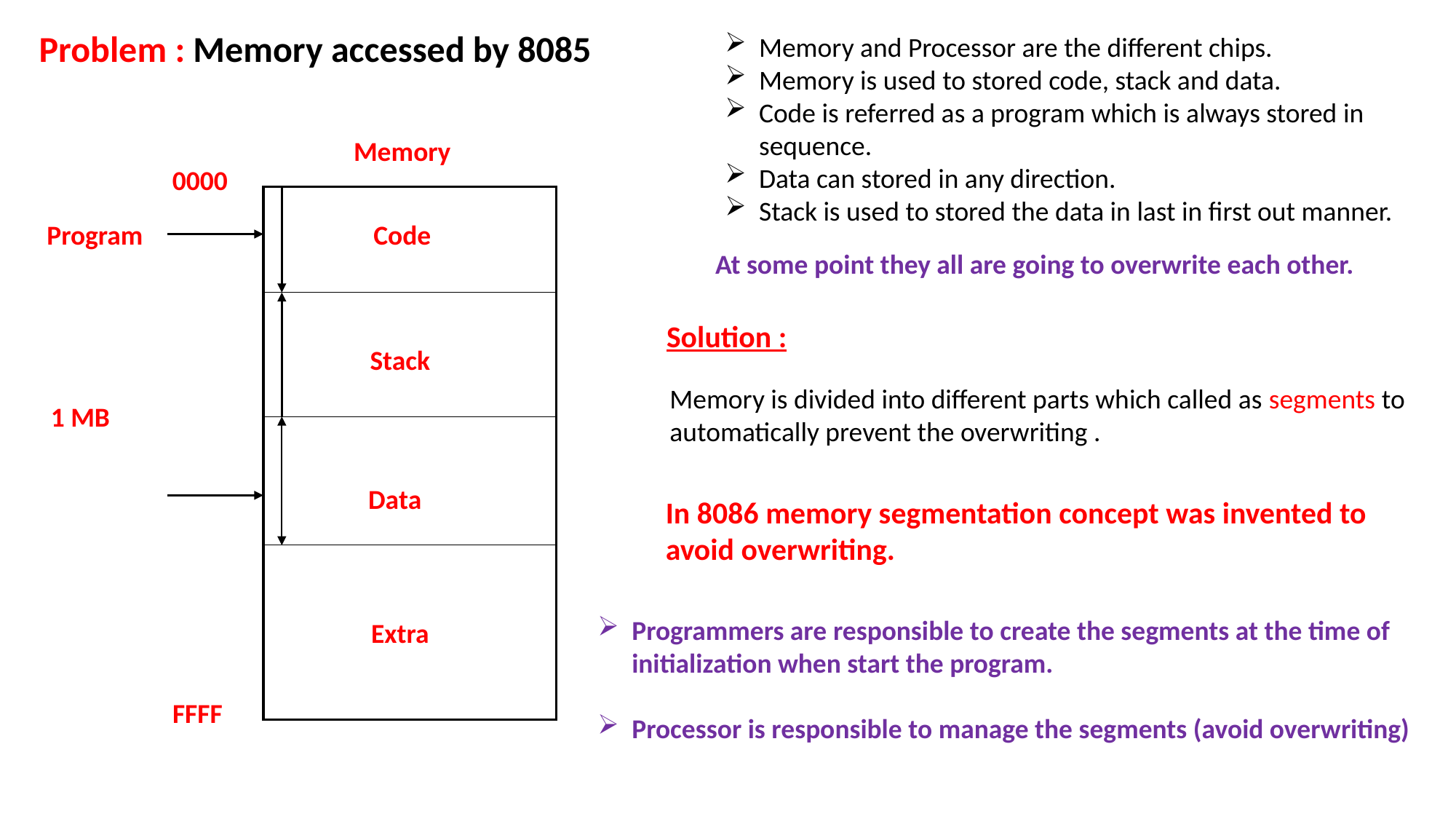

Problem : Memory accessed by 8085
Memory and Processor are the different chips.
Memory is used to stored code, stack and data.
Code is referred as a program which is always stored in sequence.
Data can stored in any direction.
Stack is used to stored the data in last in first out manner.
Memory
0000

Program
Code
At some point they all are going to overwrite each other.
Solution :
Stack
Memory is divided into different parts which called as segments to automatically prevent the overwriting .
1 MB
Data
In 8086 memory segmentation concept was invented to avoid overwriting.
Programmers are responsible to create the segments at the time of initialization when start the program.

Processor is responsible to manage the segments (avoid overwriting)
Extra
FFFF